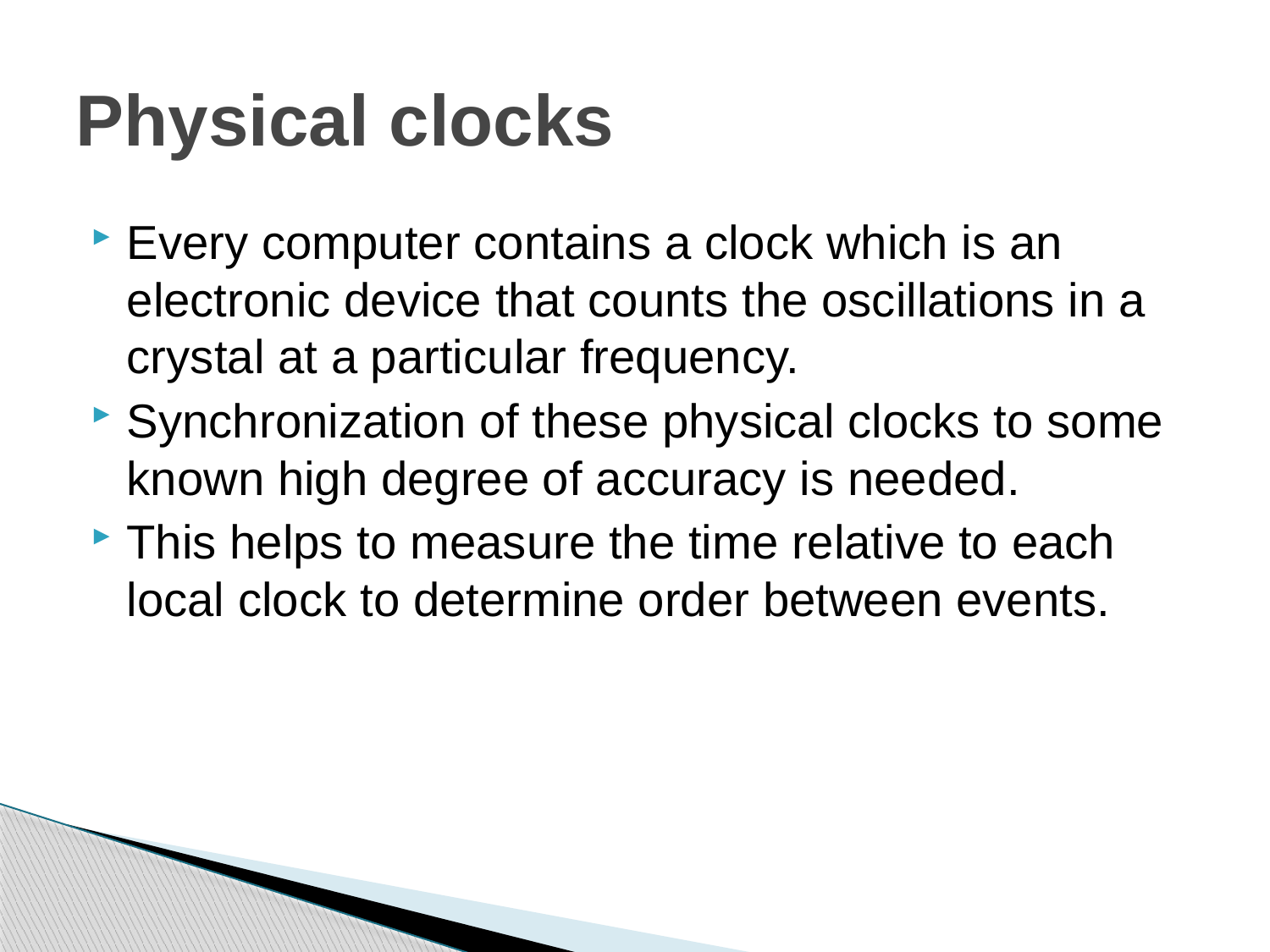

# Physical clocks
Every computer contains a clock which is an electronic device that counts the oscillations in a crystal at a particular frequency.
Synchronization of these physical clocks to some known high degree of accuracy is needed.
This helps to measure the time relative to each local clock to determine order between events.